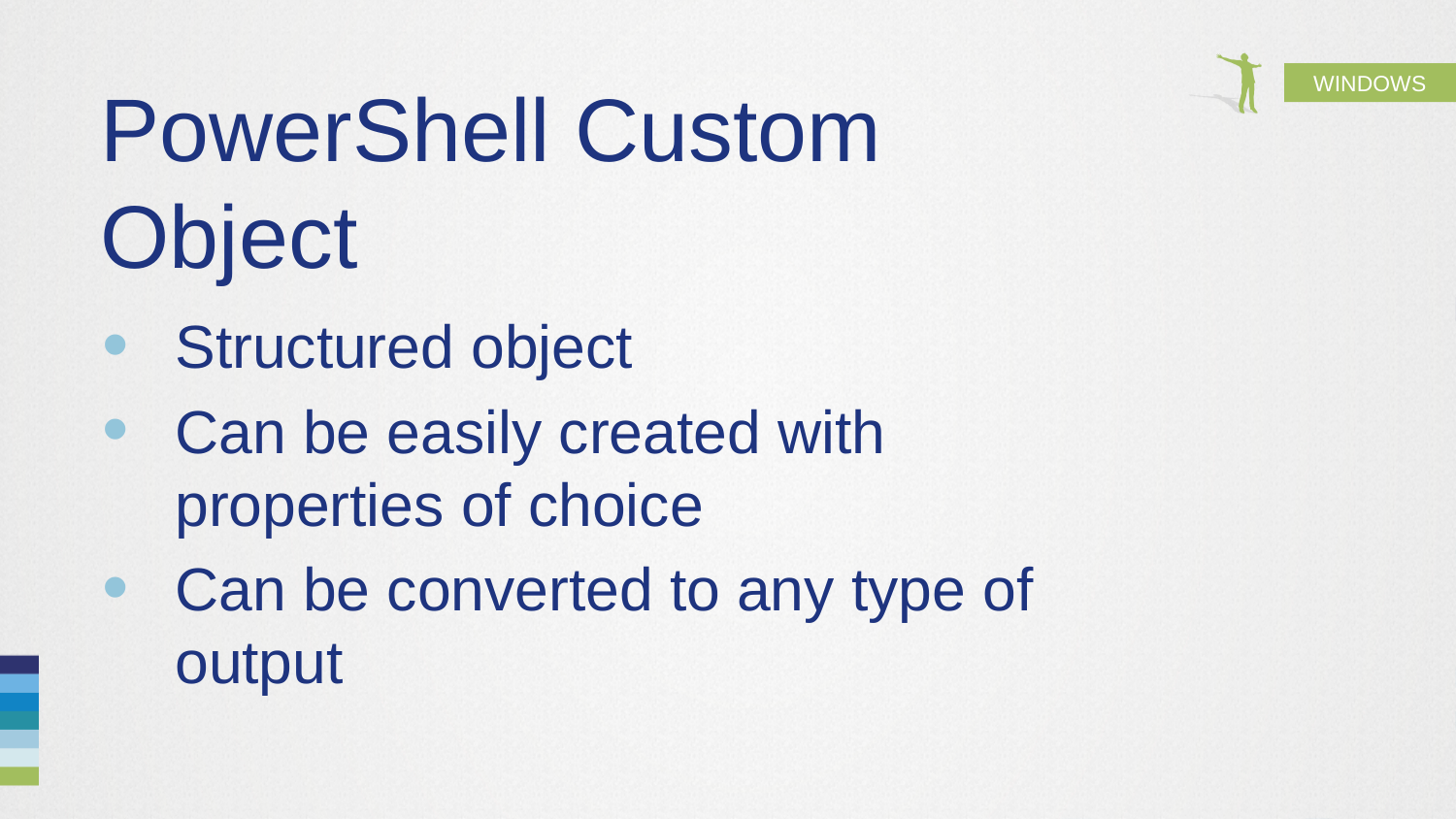

# PowerShell Custom Object

Structured object
Can be easily created with properties of choice
Can be converted to any type of output